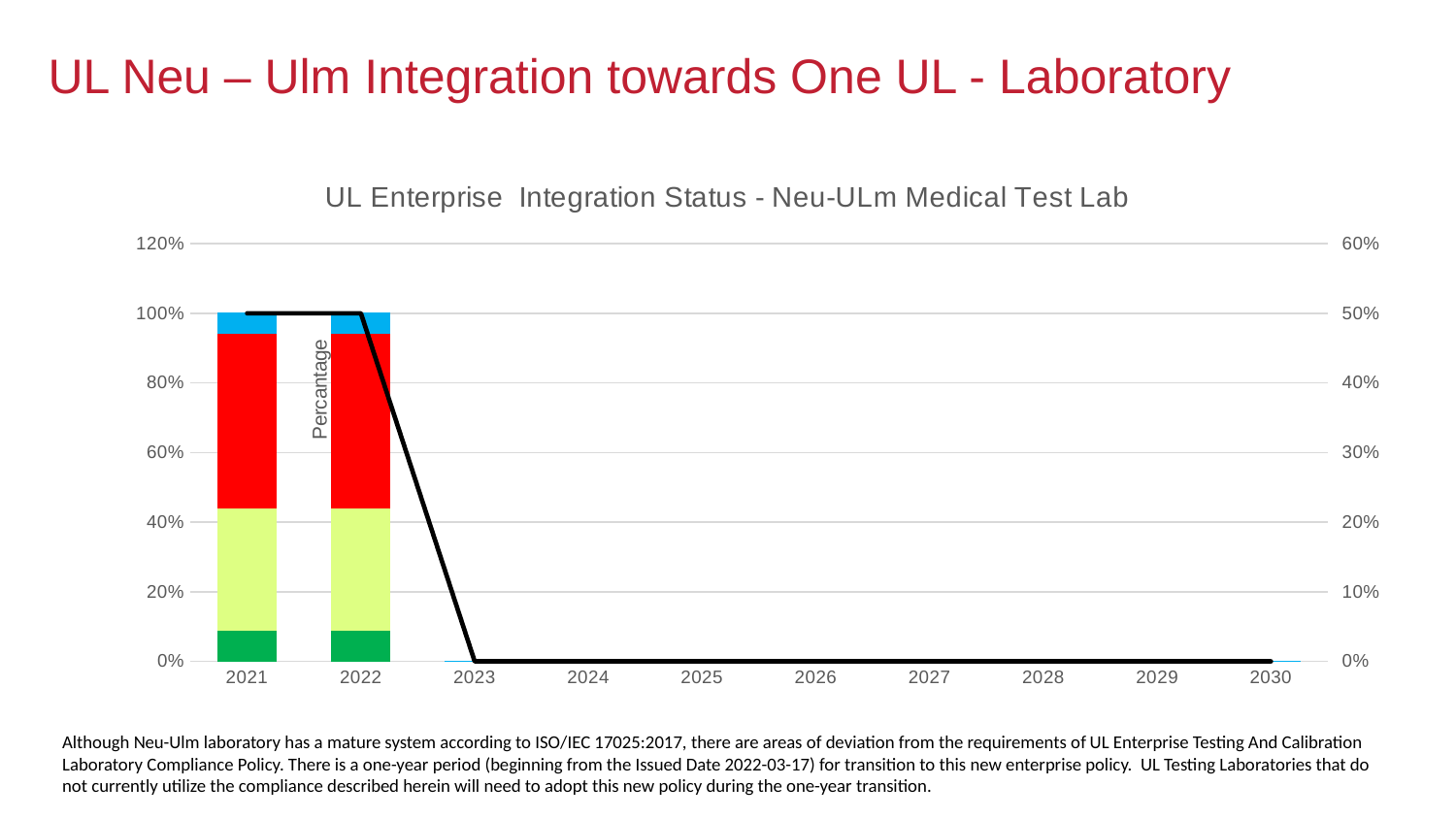

UL Neu – Ulm Integration towards One UL - Laboratory

### Chart: UL Enterprise  Integration Status - Neu-ULm Medical Test Lab

| Category | Global | Global and local Addition | Deviation from Global Process | Not Applicable | Integration Status |
|---|---|---|---|---|---|
| 2021 | 0.08823529411764706 | 0.35294117647058826 | 0.5 | 0.058823529411764705 | 0.5 |
| 2022 | 0.08823529411764706 | 0.35294117647058826 | 0.5 | 0.058823529411764705 | 0.5 |
| 2023 | 0.0 | 0.0 | 0.0 | 0.0 | 0.0 |
| 2024 | 0.0 | 0.0 | 0.0 | 0.0 | 0.0 |
| 2025 | 0.0 | 0.0 | 0.0 | 0.0 | 0.0 |
| 2026 | 0.0 | 0.0 | 0.0 | 0.0 | 0.0 |
| 2027 | 0.0 | 0.0 | 0.0 | 0.0 | 0.0 |
| 2028 | 0.0 | 0.0 | 0.0 | 0.0 | 0.0 |
| 2029 | 0.0 | 0.0 | 0.0 | 0.0 | 0.0 |
| 2030 | 0.0 | 0.0 | 0.0 | 0.0 | 0.0 |
Although Neu-Ulm laboratory has a mature system according to ISO/IEC 17025:2017, there are areas of deviation from the requirements of UL Enterprise Testing And Calibration Laboratory Compliance Policy. There is a one-year period (beginning from the Issued Date 2022-03-17) for transition to this new enterprise policy.  UL Testing Laboratories that do not currently utilize the compliance described herein will need to adopt this new policy during the one-year transition.